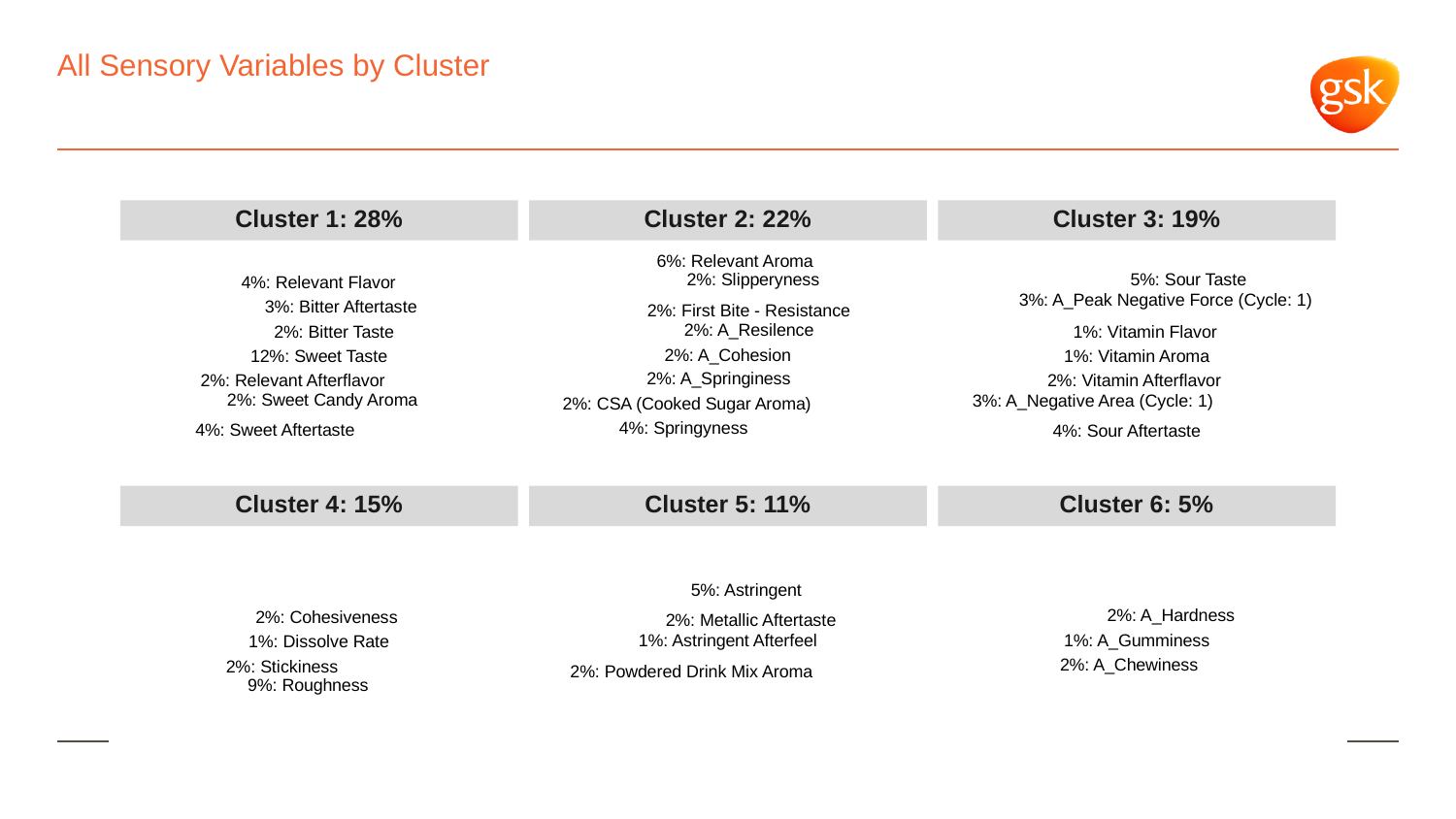

# All Sensory Variables by Cluster

Cluster 1: 28%
Cluster 2: 22%
Cluster 3: 19%
6%: Relevant Aroma
2%: Slipperyness
5%: Sour Taste
4%: Relevant Flavor
3%: A_Peak Negative Force (Cycle: 1)
3%: Bitter Aftertaste
2%: First Bite - Resistance
2%: A_Resilence
1%: Vitamin Flavor
2%: Bitter Taste
2%: A_Cohesion
12%: Sweet Taste
1%: Vitamin Aroma
2%: A_Springiness
2%: Vitamin Afterflavor
2%: Relevant Afterflavor
2%: Sweet Candy Aroma
3%: A_Negative Area (Cycle: 1)
2%: CSA (Cooked Sugar Aroma)
4%: Springyness
4%: Sweet Aftertaste
4%: Sour Aftertaste

Cluster 4: 15%
Cluster 5: 11%
Cluster 6: 5%
5%: Astringent
2%: A_Hardness
2%: Cohesiveness
2%: Metallic Aftertaste
1%: Astringent Afterfeel
1%: A_Gumminess
1%: Dissolve Rate
2%: A_Chewiness
2%: Stickiness
2%: Powdered Drink Mix Aroma
9%: Roughness